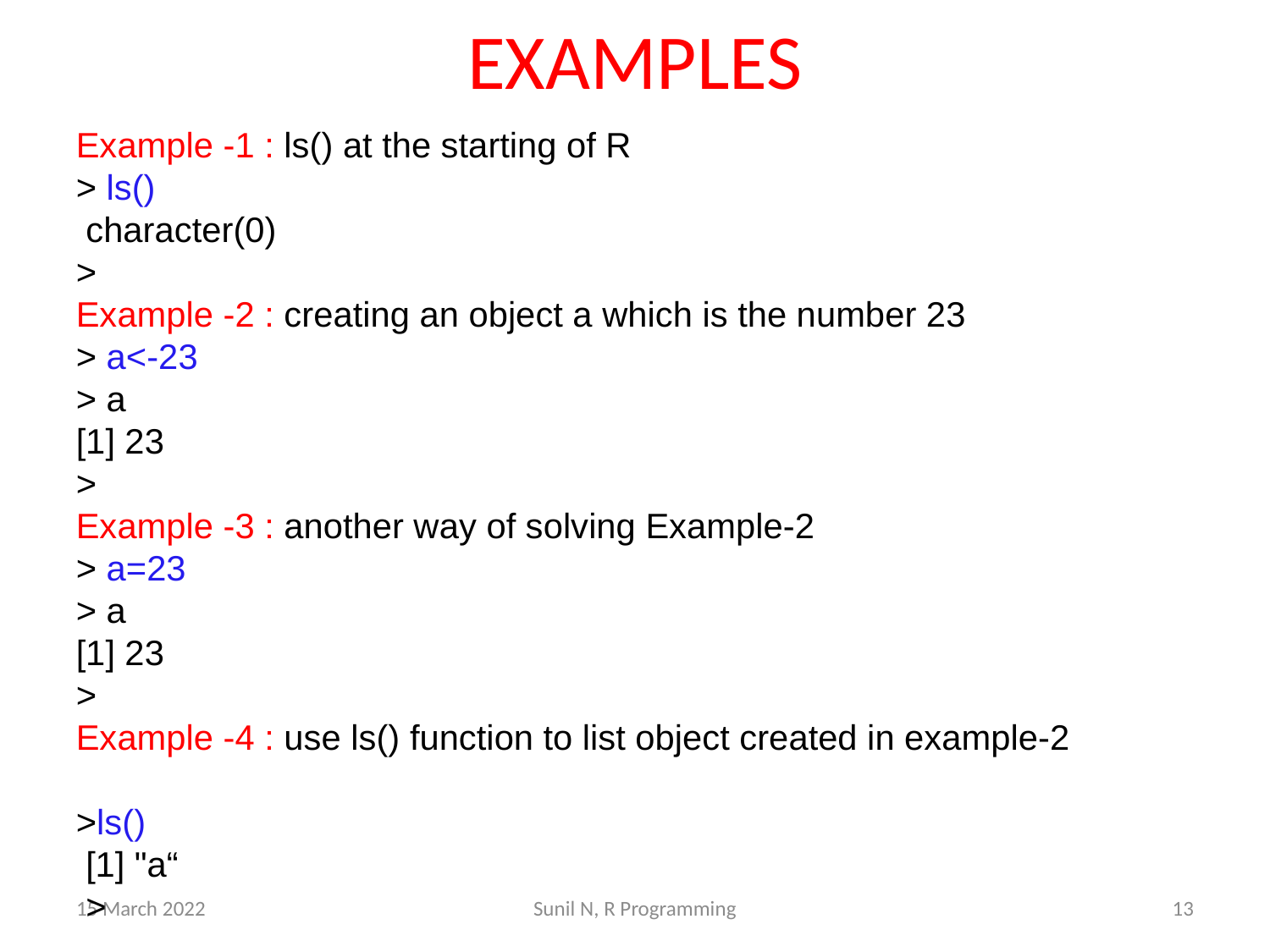

# EXAMPLES
Example -1 : ls() at the starting of R
> ls()
 character(0)
>
Example -2 : creating an object a which is the number 23
> a<-23
> a
[1] 23
>
Example -3 : another way of solving Example-2
> a=23
> a
[1] 23
>
Example -4 : use ls() function to list object created in example-2

>ls()
 [1] "a“
 >
15 March 2022
Sunil N, R Programming
13